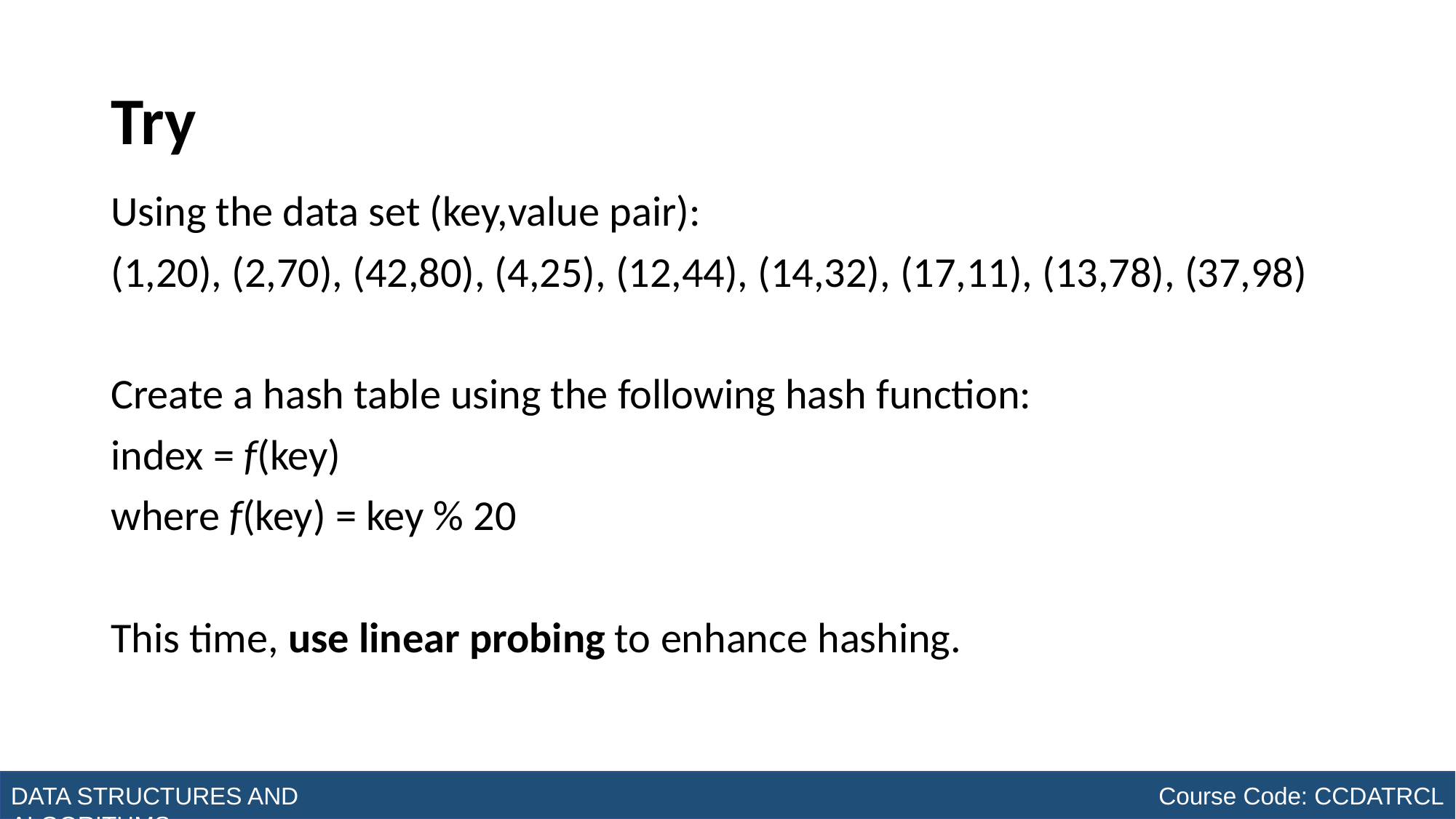

# Try
Using the data set (key,value pair):
(1,20), (2,70), (42,80), (4,25), (12,44), (14,32), (17,11), (13,78), (37,98)

Create a hash table using the following hash function:
index = f(key)
where f(key) = key % 20

This time, use linear probing to enhance hashing.

Joseph Marvin R. Imperial
DATA STRUCTURES AND ALGORITHMS
NU College of Computing and Information Technologies
Course Code: CCDATRCL